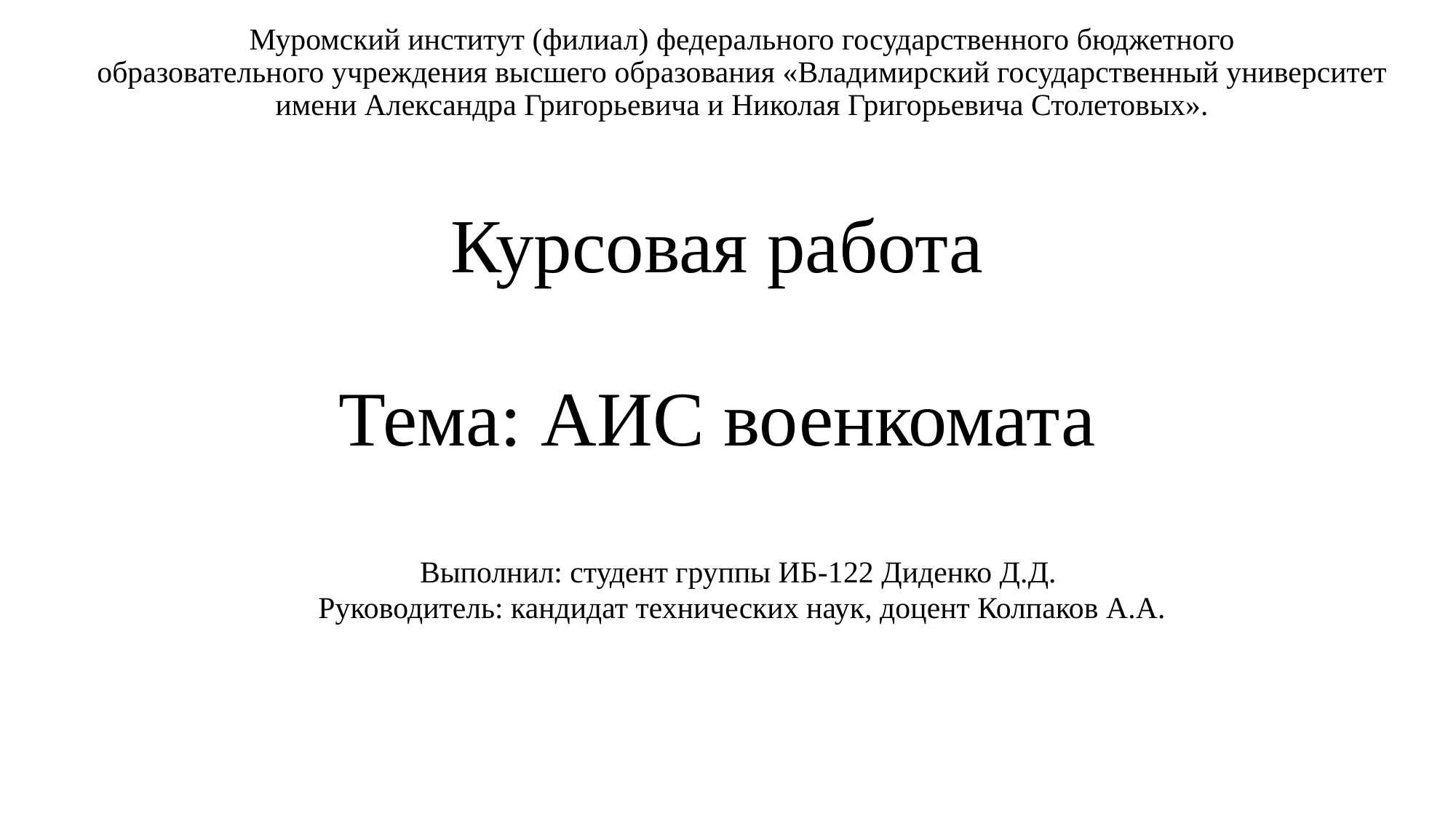

Муромский институт (филиал) федерального государственного бюджетного
образовательного учреждения высшего образования «Владимирский государственный университет имени Александра Григорьевича и Николая Григорьевича Столетовых».
# Курсовая работа
Тема: АИС военкомата
Выполнил: студент группы ИБ-122 Диденко Д.Д.
Руководитель: кандидат технических наук, доцент Колпаков А.А.